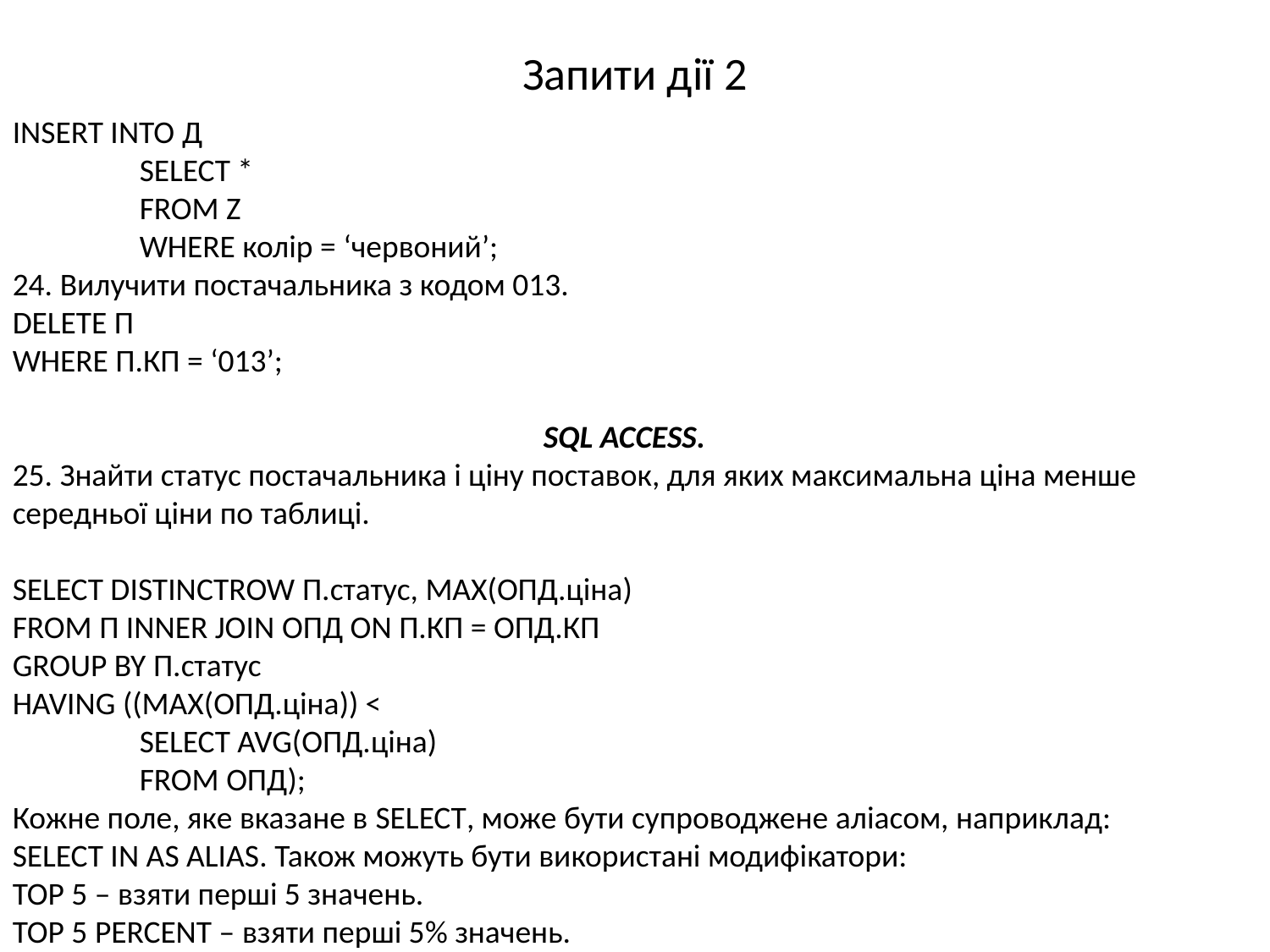

# Запити дії 2
INSERT INTO Д
	SELECT *
	FROM Z
	WHERE колір = ‘червоний’;
24. Вилучити постачальника з кодом 013.
DELETE П
WHERE П.КП = ‘013’;

SQL ACCESS.
25. Знайти статус постачальника і ціну поставок, для яких максимальна ціна менше середньої ціни по таблиці.

SELECT DISTINCTROW П.статус, MAX(ОПД.ціна)
FROM П INNER JOIN ОПД ON П.КП = ОПД.КП
GROUP BY П.статус
HAVING ((MAX(ОПД.ціна)) <
	SELECT AVG(ОПД.ціна)
	FROM ОПД);
Кожне поле, яке вказане в SELECT, може бути супроводжене аліасом, наприклад:
SELECT IN AS ALIAS. Також можуть бути використані модифікатори:
TOP 5 – взяти перші 5 значень.
TOP 5 PERCENT – взяти перші 5% значень.